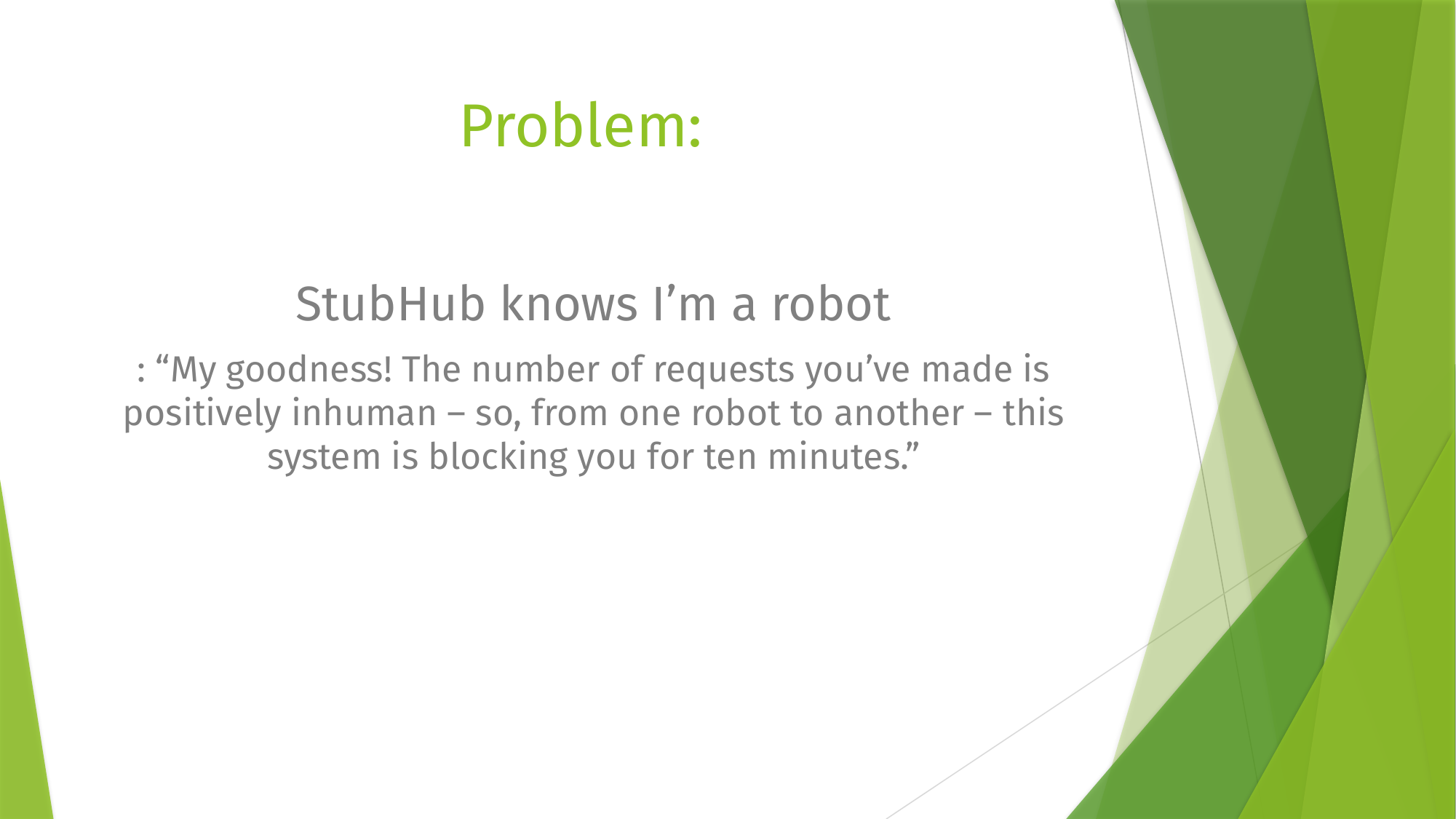

# Problem:
StubHub knows I’m a robot
: “My goodness! The number of requests you’ve made is positively inhuman – so, from one robot to another – this system is blocking you for ten minutes.”